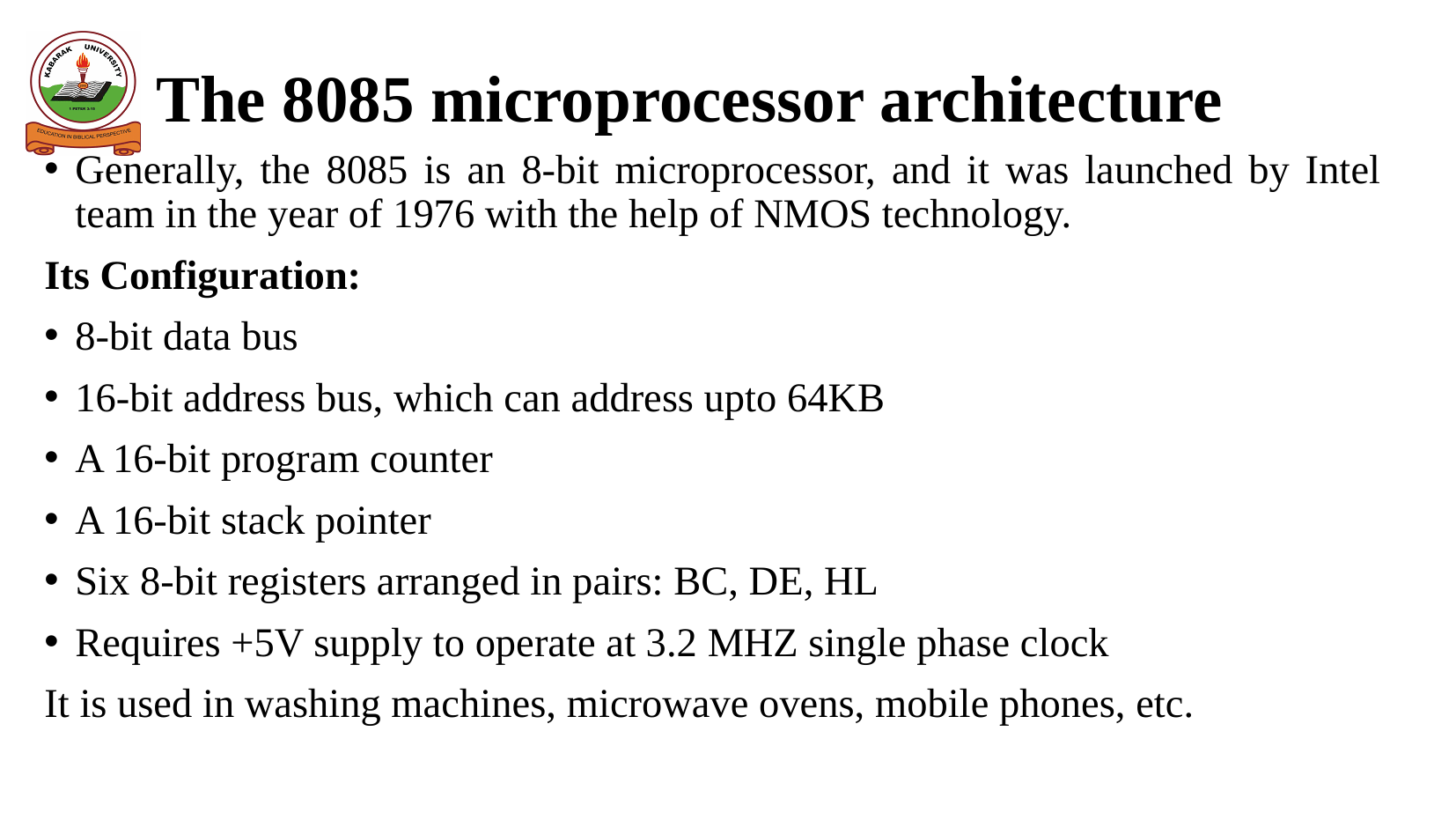

# The 8085 microprocessor architecture
Generally, the 8085 is an 8-bit microprocessor, and it was launched by Intel team in the year of 1976 with the help of NMOS technology.
Its Configuration:
8-bit data bus
16-bit address bus, which can address upto 64KB
A 16-bit program counter
A 16-bit stack pointer
Six 8-bit registers arranged in pairs: BC, DE, HL
Requires +5V supply to operate at 3.2 MHZ single phase clock
It is used in washing machines, microwave ovens, mobile phones, etc.